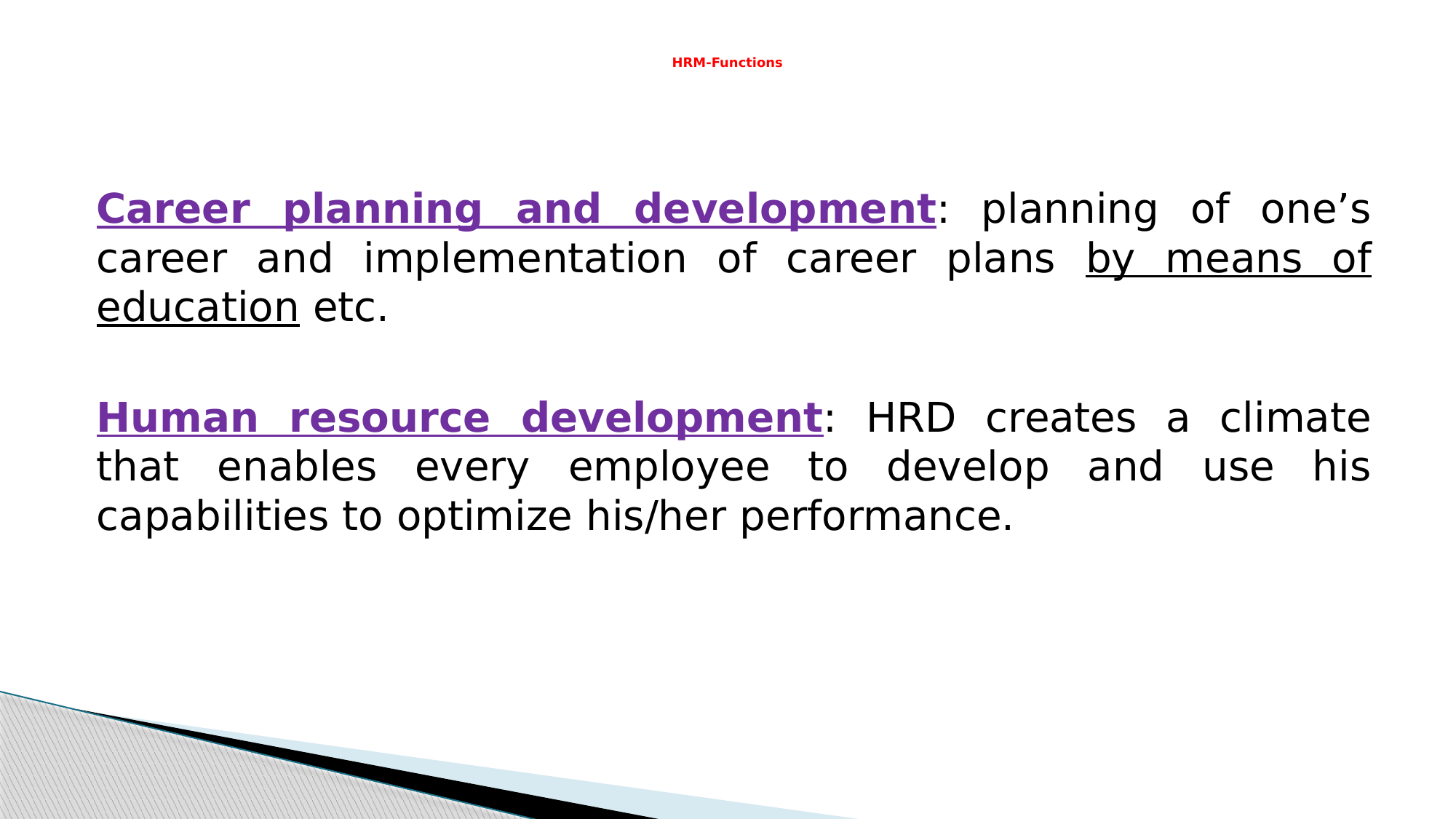

# HRM-Functions
Career planning and development: planning of one’s career and implementation of career plans by means of education etc.

Human resource development: HRD creates a climate that enables every employee to develop and use his capabilities to optimize his/her performance.